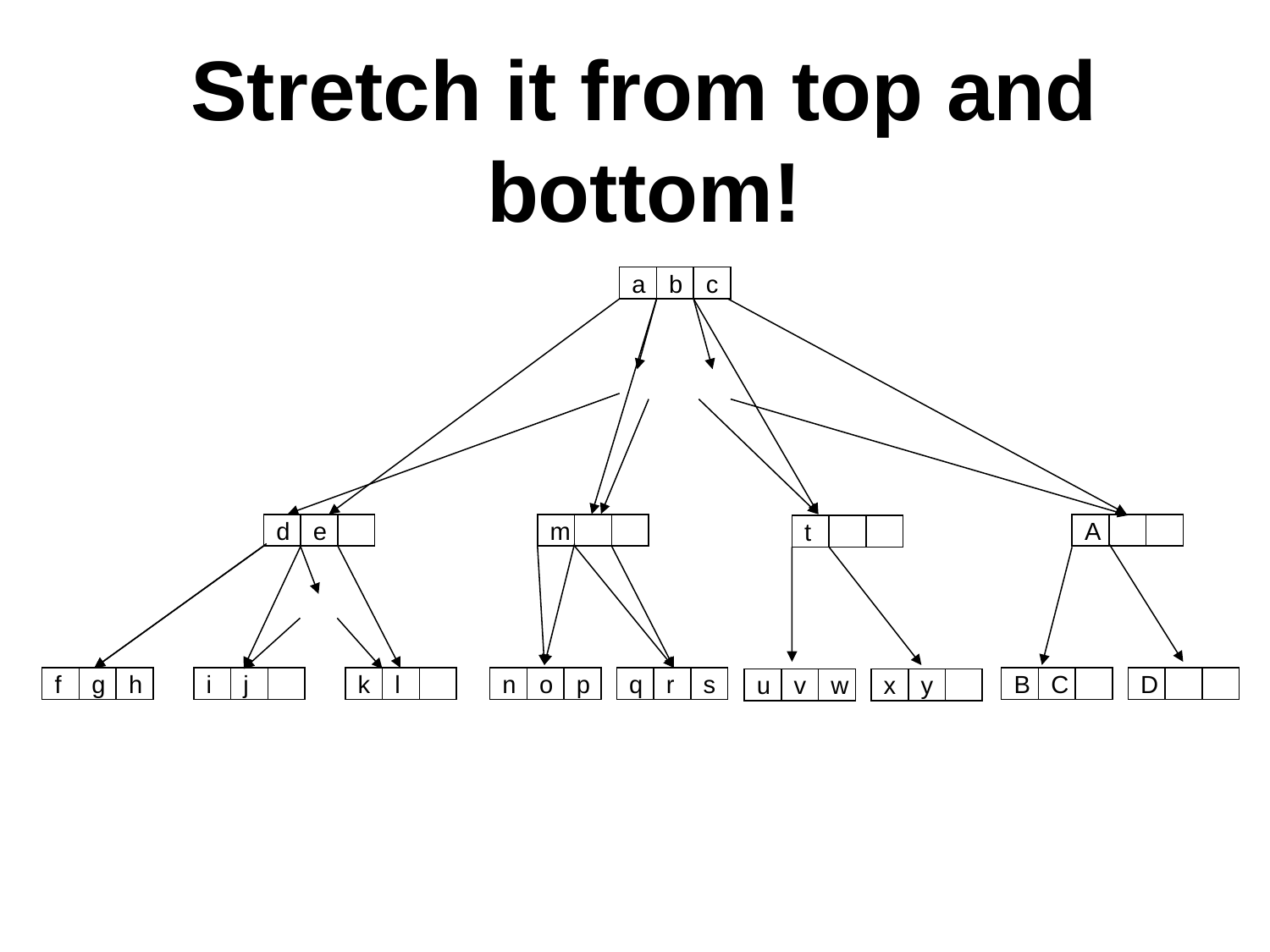

Stretch it from top and bottom!
a
b
c

d
e

m

A

t

f
g
h
i
j

k
l

n
o
p
q
r
s
B
C

D

u
v
w
x
y